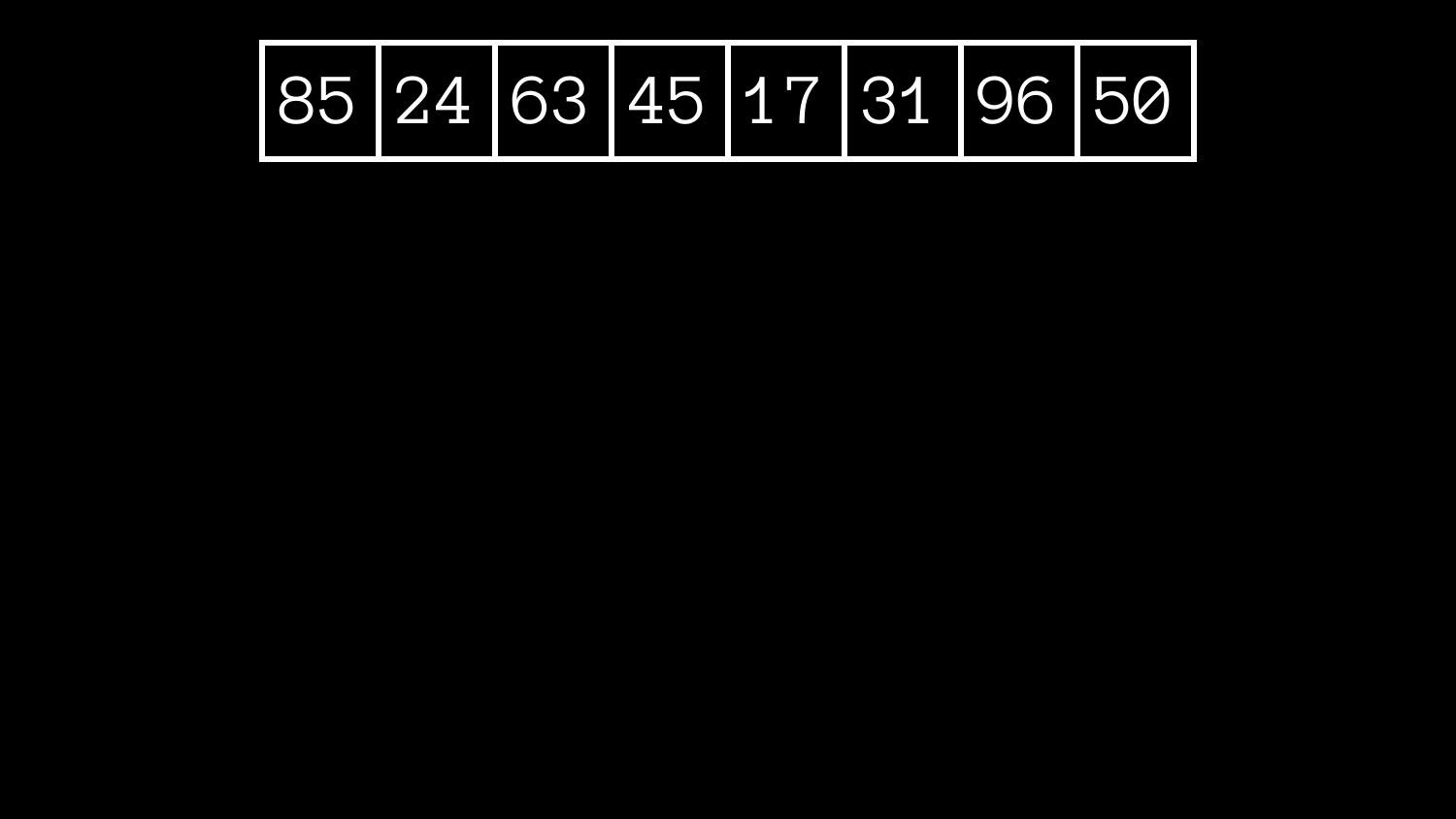

| 85 | 24 | 63 | 45 | 17 | 31 | 96 | 50 |
| --- | --- | --- | --- | --- | --- | --- | --- |